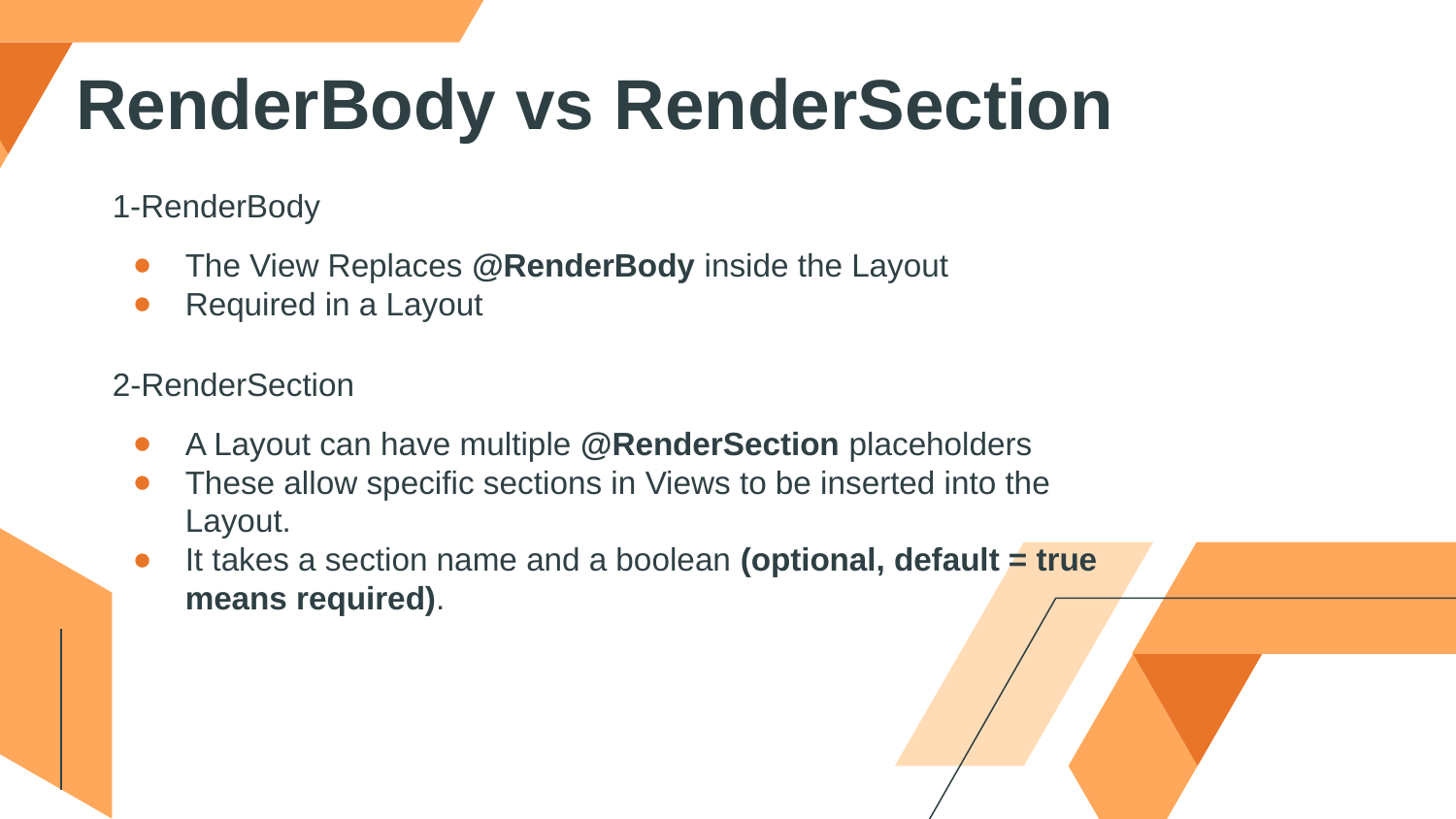

# RenderBody vs RenderSection
1-RenderBody
The View Replaces @RenderBody inside the Layout
Required in a Layout

2-RenderSection
A Layout can have multiple @RenderSection placeholders
These allow specific sections in Views to be inserted into the Layout.
It takes a section name and a boolean (optional, default = true means required).